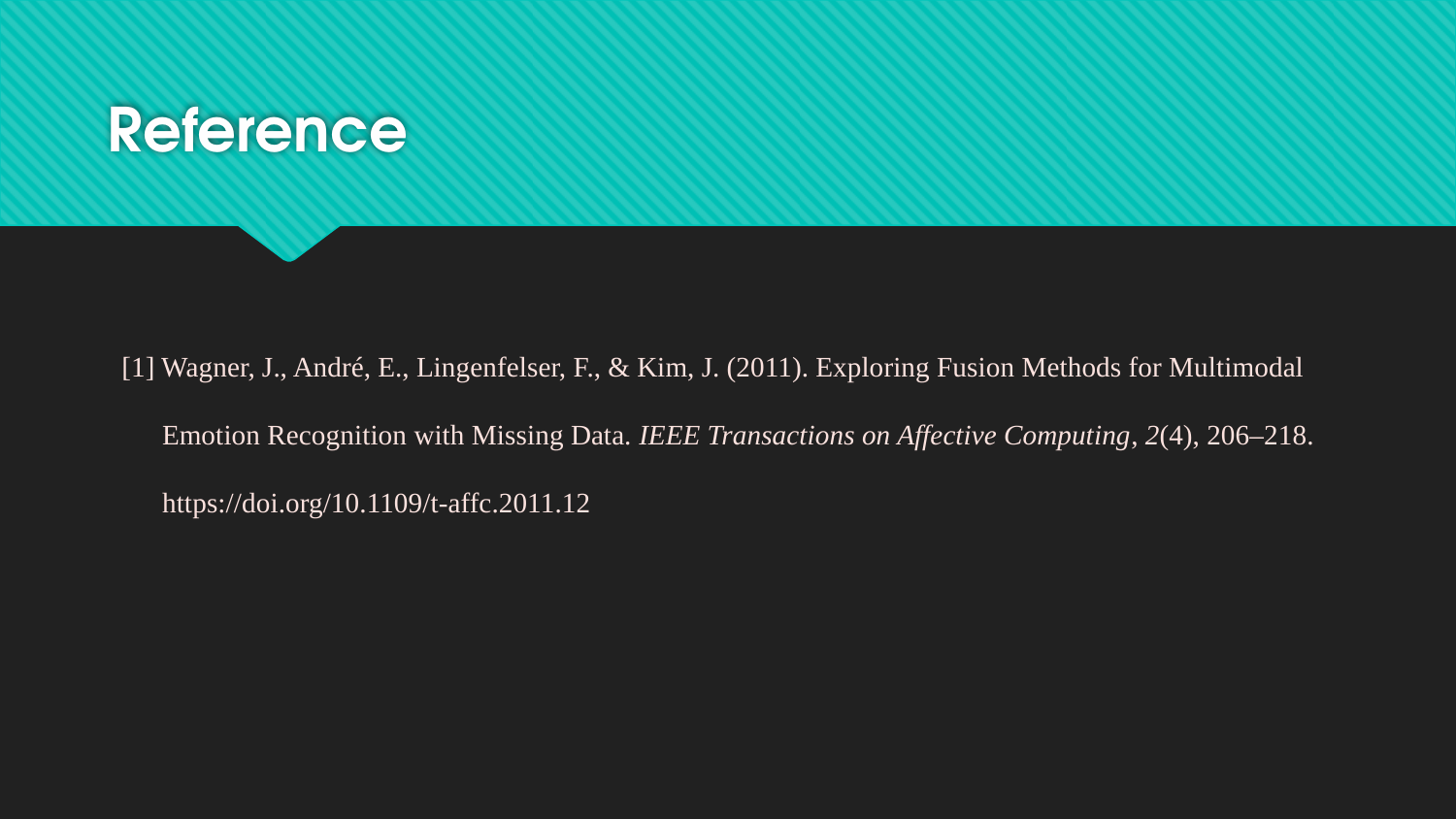

# Reference
  [1] Wagner, J., André, E., Lingenfelser, F., & Kim, J. (2011). Exploring Fusion Methods for Multimodal Emotion Recognition with Missing Data. IEEE Transactions on Affective Computing, 2(4), 206–218. https://doi.org/10.1109/t-affc.2011.12